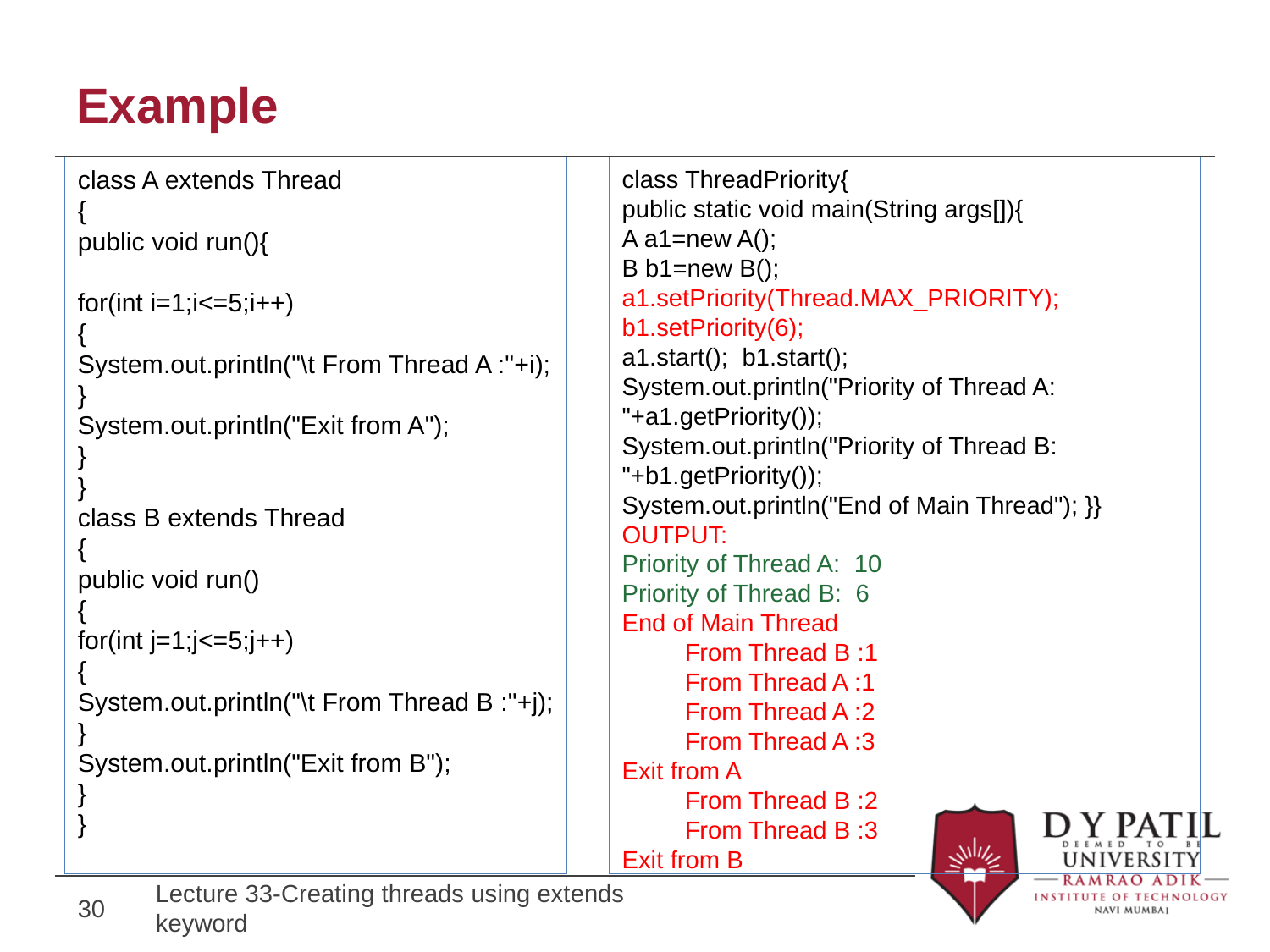

# Example
class A extends Thread
{
public void run(){

for(int i=1;i<=5;i++)
{
System.out.println("\t From Thread A :"+i);
}
System.out.println("Exit from A");
}
}
class B extends Thread
{
public void run()
{
for(int j=1;j<=5;j++)
{
System.out.println("\t From Thread B :"+j);
}
System.out.println("Exit from B");
}
}
class ThreadPriority{
public static void main(String args[]){
A a1=new A();
B b1=new B();
a1.setPriority(Thread.MAX_PRIORITY);
b1.setPriority(6);
a1.start();  b1.start();
System.out.println("Priority of Thread A:  "+a1.getPriority());
System.out.println("Priority of Thread B:  "+b1.getPriority());
System.out.println("End of Main Thread"); }}
OUTPUT:
Priority of Thread A:  10
Priority of Thread B:  6
End of Main Thread
         From Thread B :1
         From Thread A :1
         From Thread A :2
         From Thread A :3
Exit from A
         From Thread B :2
         From Thread B :3
Exit from B

30
Lecture 33-Creating threads using extends keyword